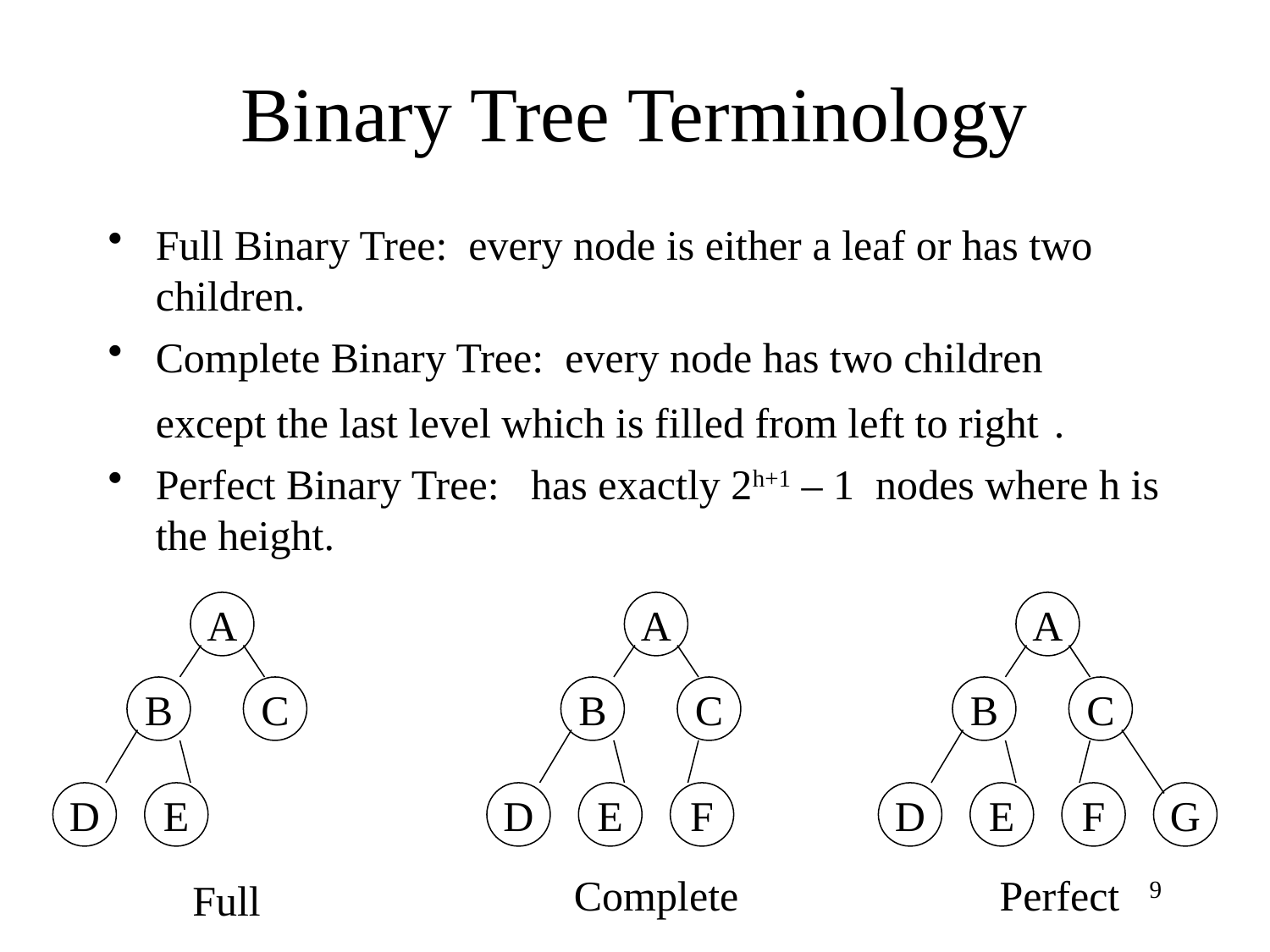

# Binary Tree Terminology
Full Binary Tree:  every node is either a leaf or has two children.
Complete Binary Tree:  every node has two children except the last level which is filled from left to right .
Perfect Binary Tree:   has exactly 2h+1 – 1  nodes where h is the height.
A
A
A

B
C
B
C
B
C

D
E
D
E
F
D
E
F
G
Complete
Perfect
Full
9